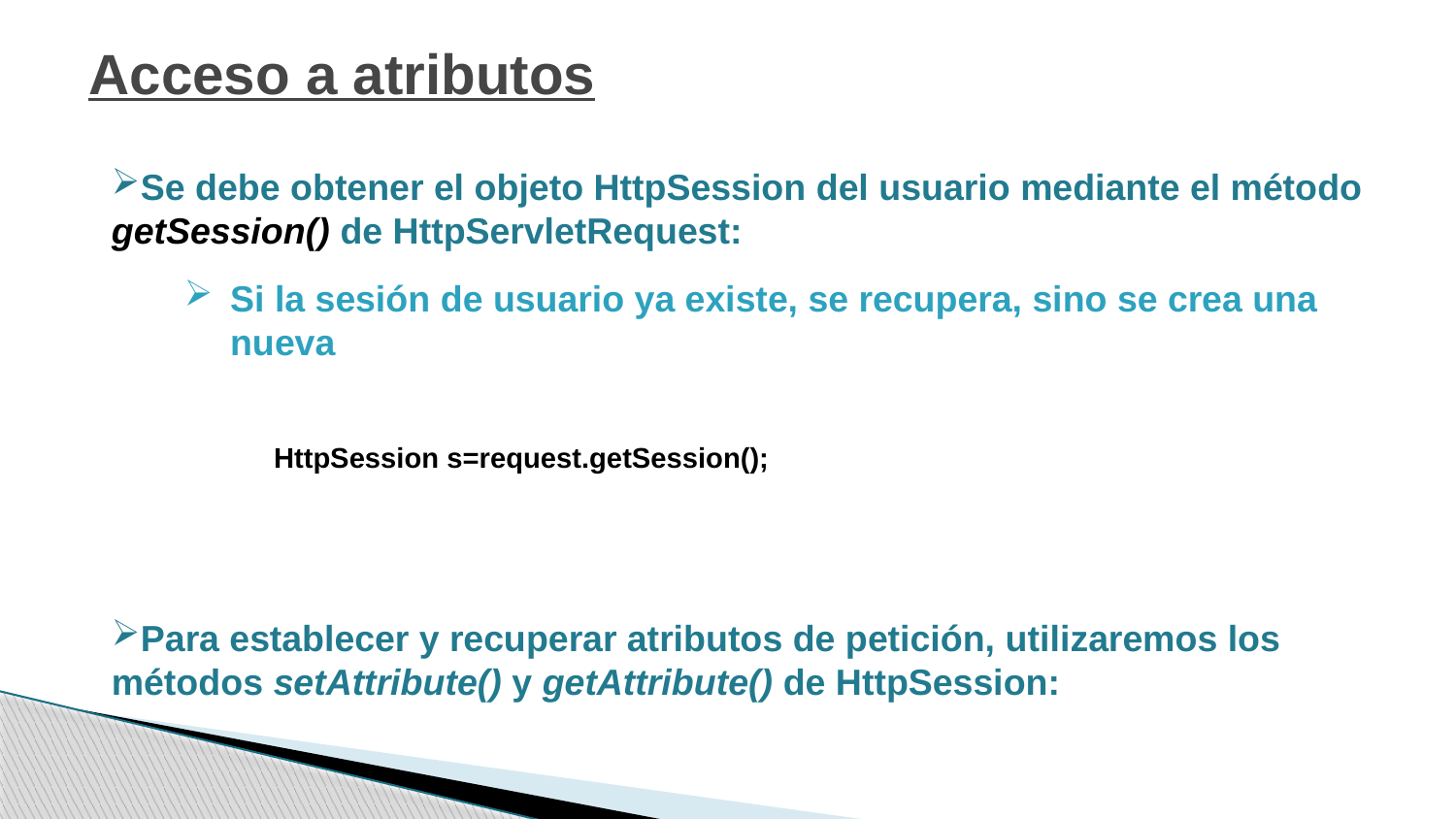

Acceso a atributos
Se debe obtener el objeto HttpSession del usuario mediante el método getSession() de HttpServletRequest:
Si la sesión de usuario ya existe, se recupera, sino se crea una nueva

Para establecer y recuperar atributos de petición, utilizaremos los métodos setAttribute() y getAttribute() de HttpSession:

HttpSession s=request.getSession();